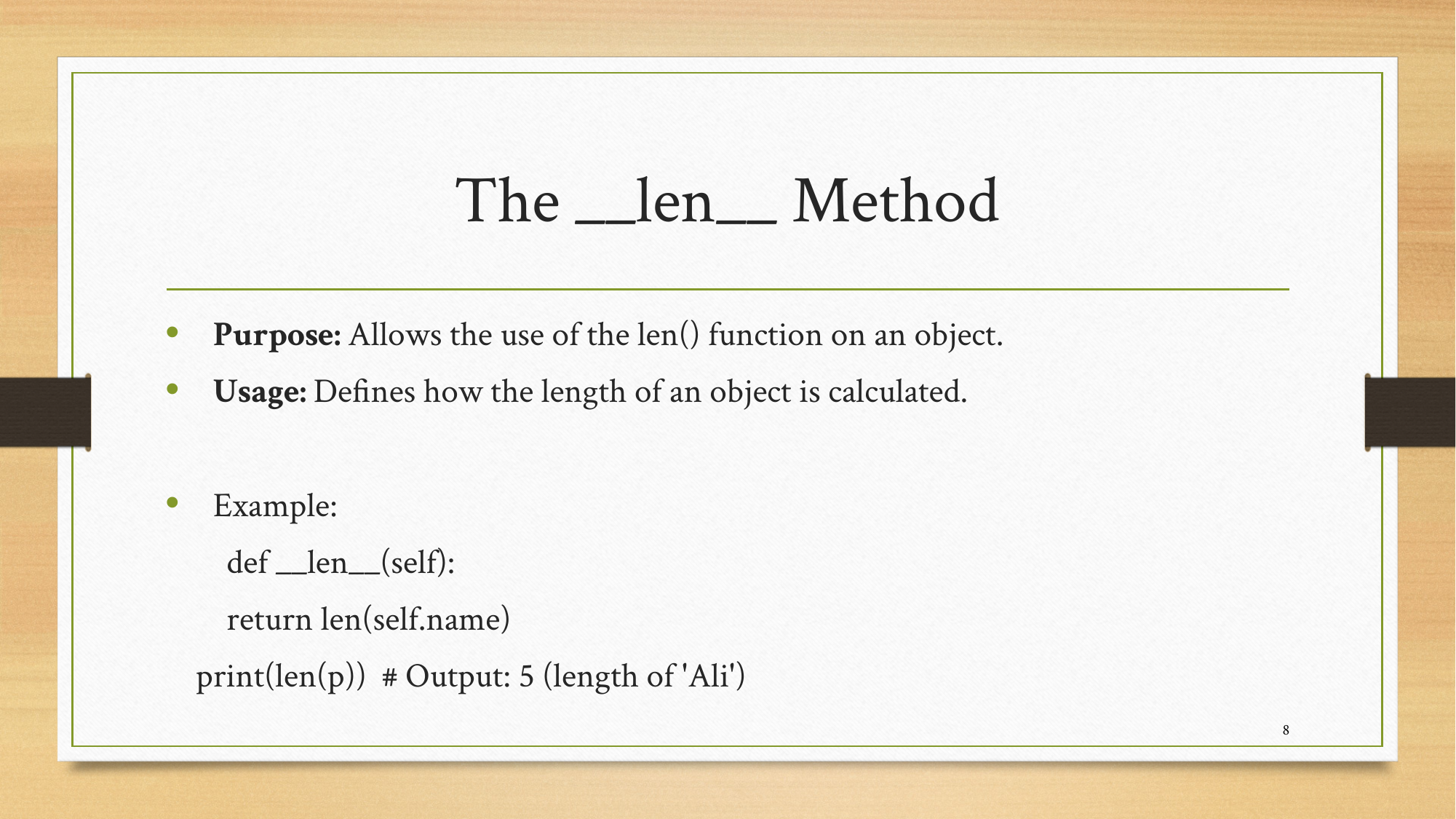

# The __len__ Method
  Purpose: Allows the use of the len() function on an object.
  Usage: Defines how the length of an object is calculated.

  Example:
        def __len__(self):
        return len(self.name)
    print(len(p))  # Output: 5 (length of 'Ali')
8